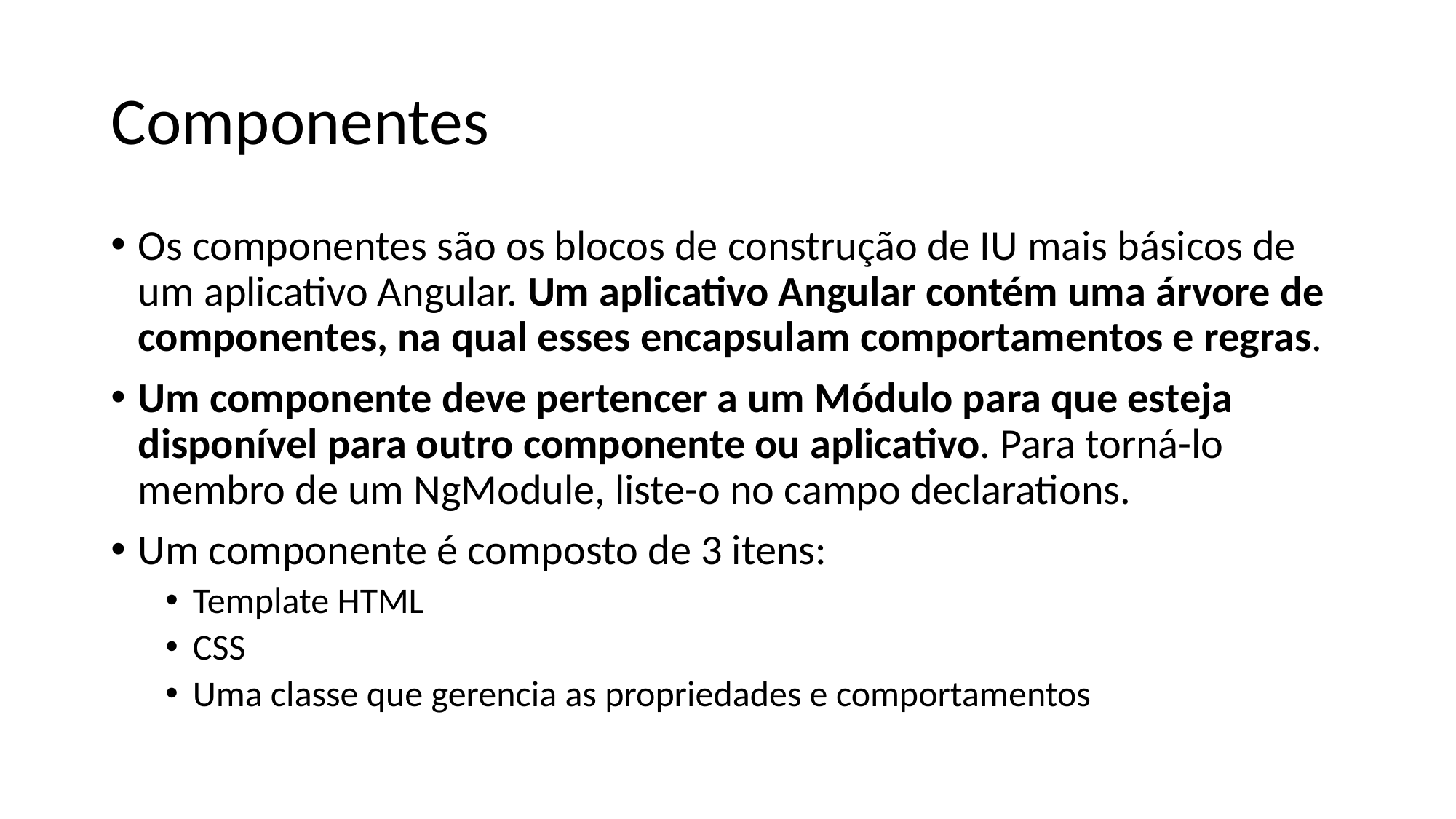

# Componentes
Os componentes são os blocos de construção de IU mais básicos de um aplicativo Angular. Um aplicativo Angular contém uma árvore de componentes, na qual esses encapsulam comportamentos e regras.
Um componente deve pertencer a um Módulo para que esteja disponível para outro componente ou aplicativo. Para torná-lo membro de um NgModule, liste-o no campo declarations.
Um componente é composto de 3 itens:
Template HTML
CSS
Uma classe que gerencia as propriedades e comportamentos